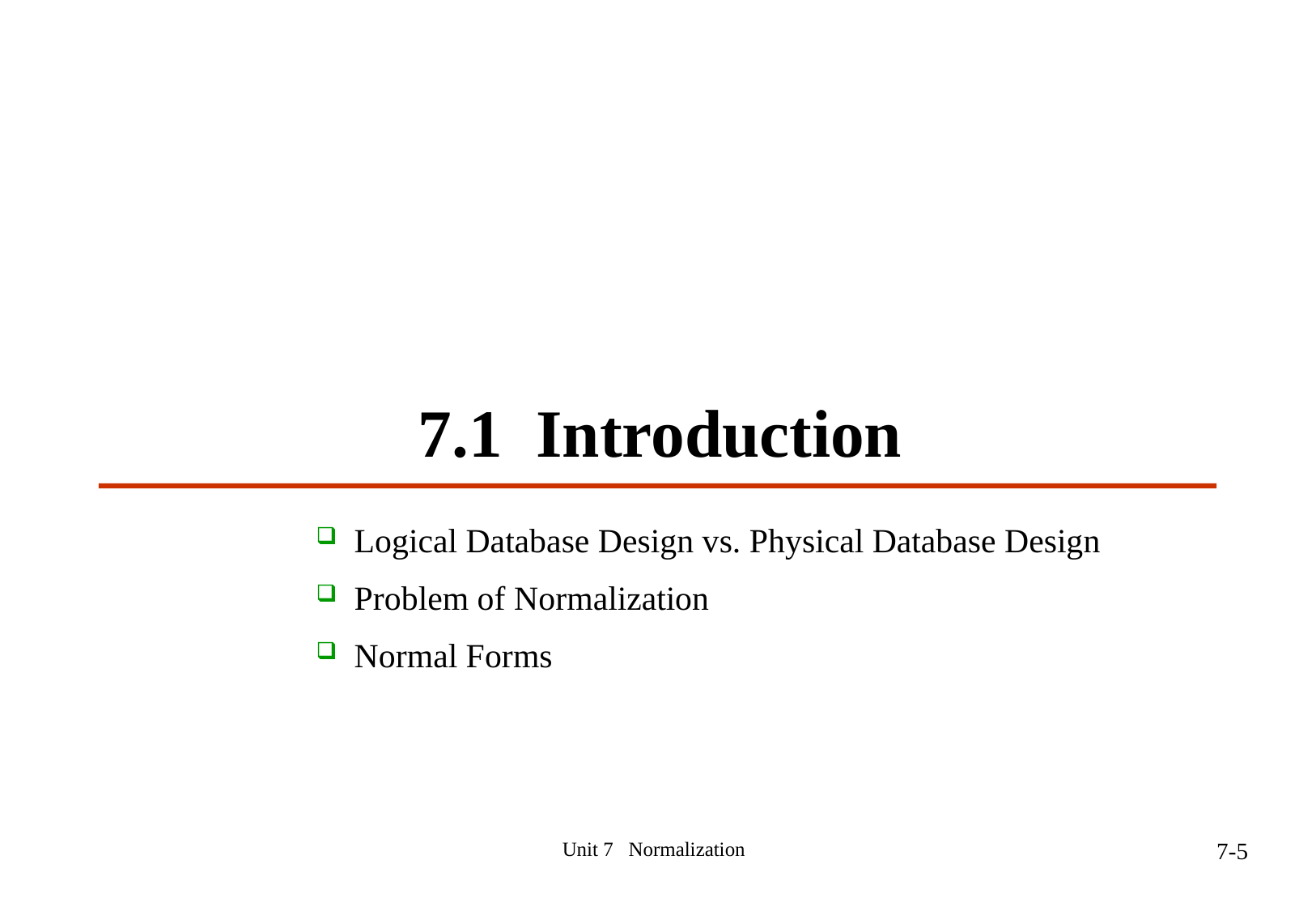

# 7.1  Introduction
  Logical Database Design vs. Physical Database Design
  Problem of Normalization
  Normal Forms
Unit 7   Normalization
7-5